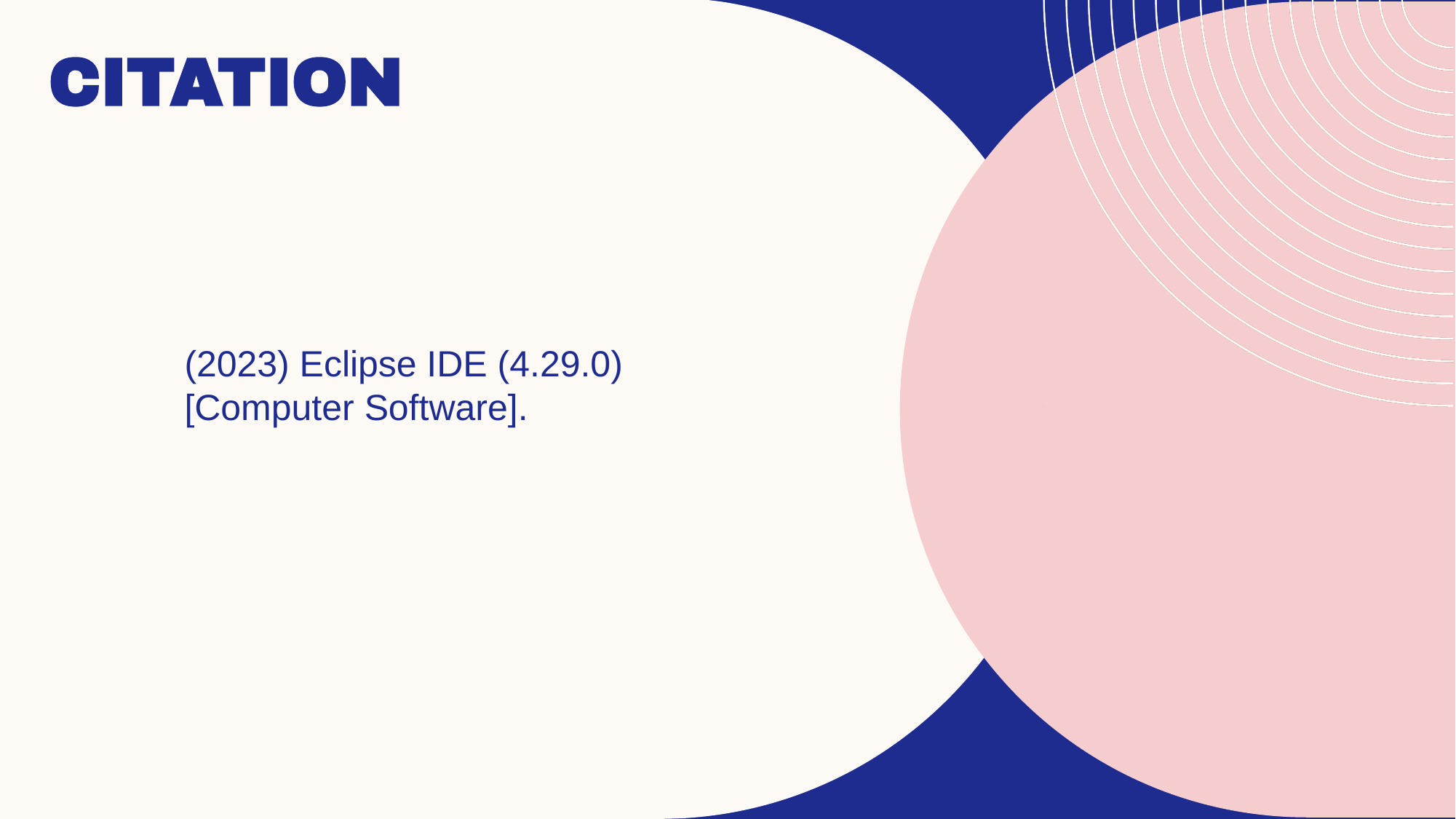

# Citation
(2023) Eclipse IDE (4.29.0) [Computer Software].